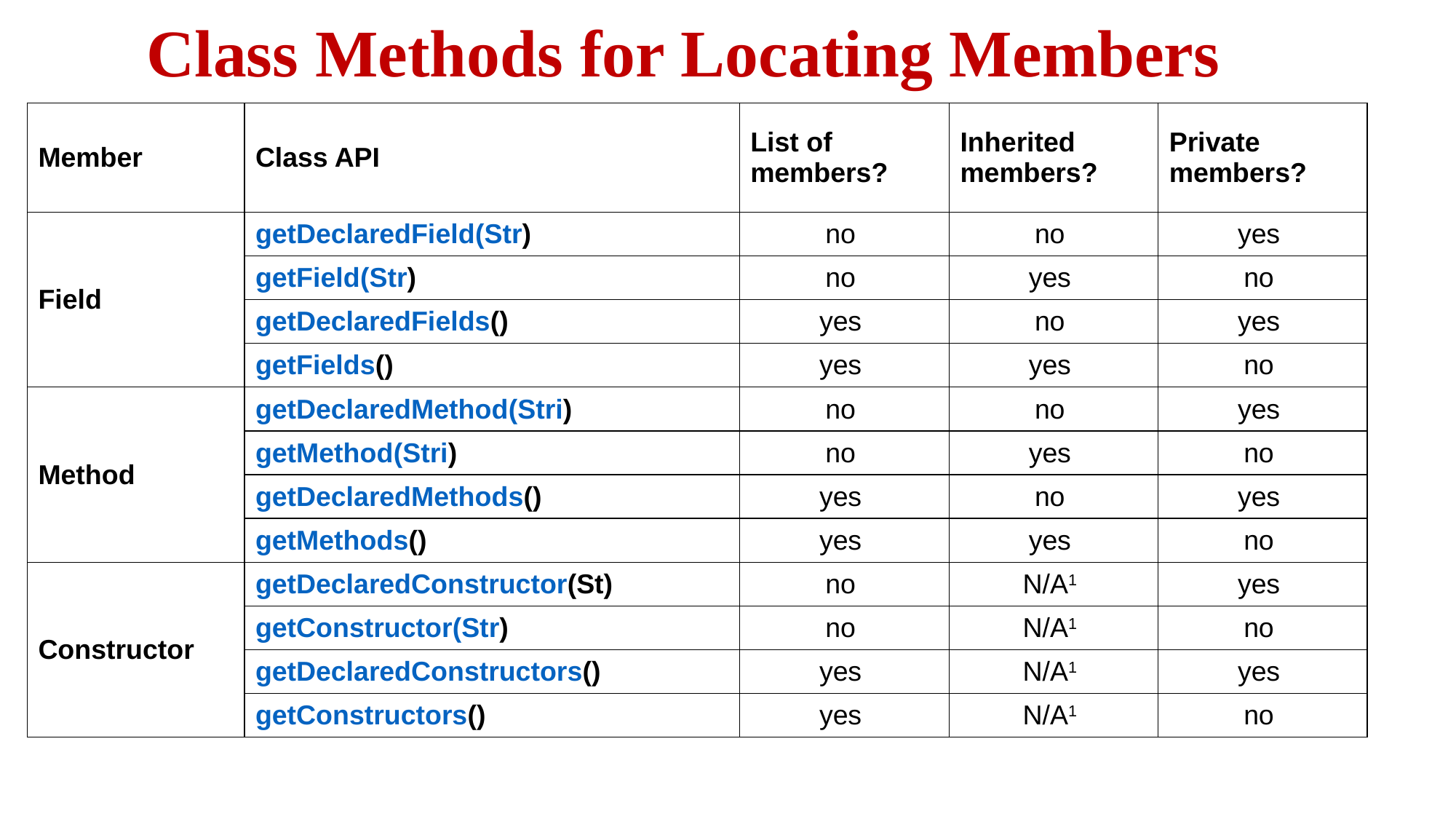

Class Methods for Locating Members

| Member | Class API | List of members? | Inherited members? | Private members? |
| --- | --- | --- | --- | --- |
| Field | getDeclaredField(Str) | no | no | yes |
|  | getField(Str) | no | yes | no |
|  | getDeclaredFields() | yes | no | yes |
|  | getFields() | yes | yes | no |
| Method | getDeclaredMethod(Stri) | no | no | yes |
|  | getMethod(Stri) | no | yes | no |
|  | getDeclaredMethods() | yes | no | yes |
|  | getMethods() | yes | yes | no |
| Constructor | getDeclaredConstructor(St) | no | N/A1 | yes |
|  | getConstructor(Str) | no | N/A1 | no |
|  | getDeclaredConstructors() | yes | N/A1 | yes |
|  | getConstructors() | yes | N/A1 | no |